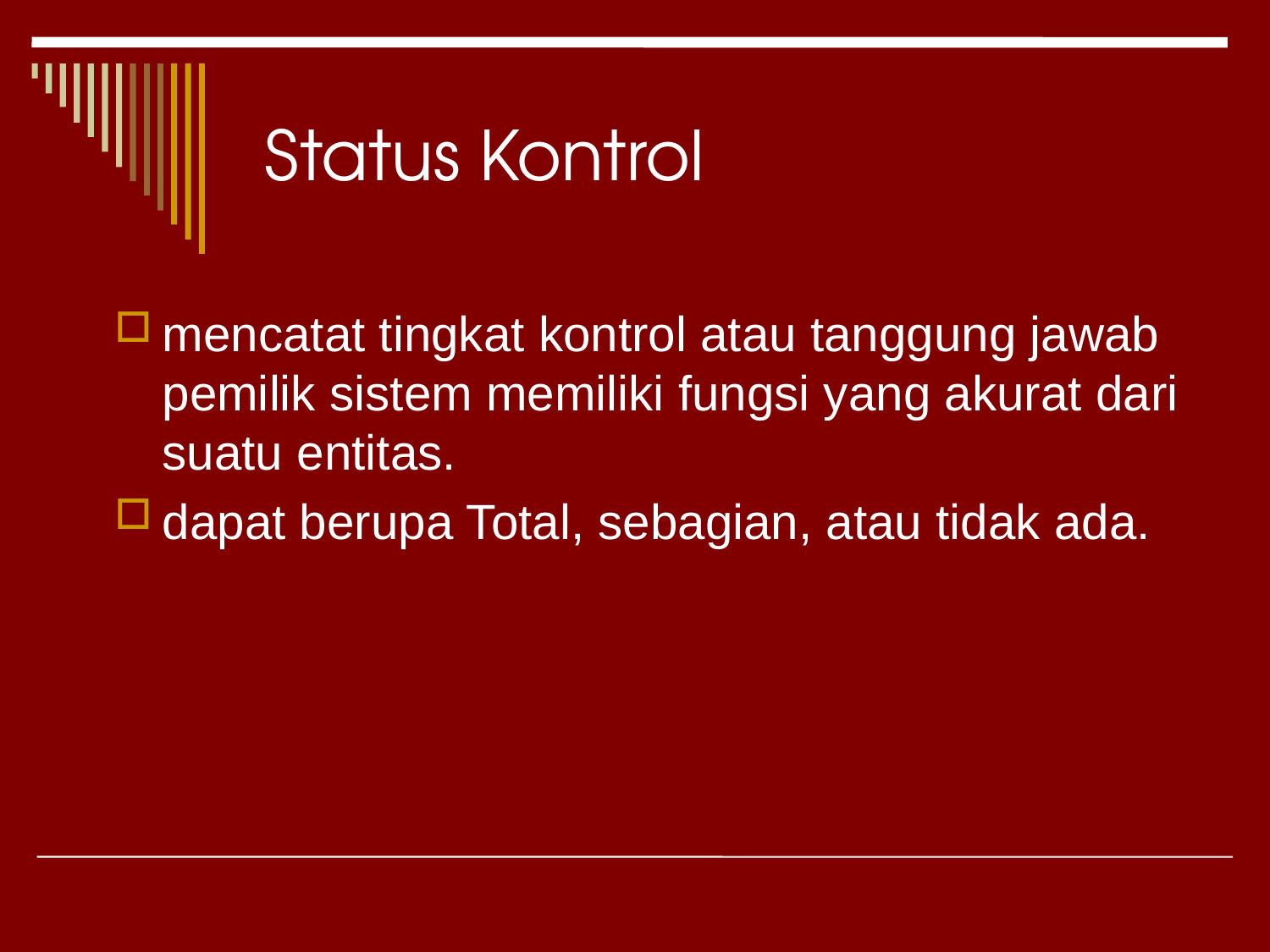

# Status Kontrol
mencatat tingkat kontrol atau tanggung jawab pemilik sistem memiliki fungsi yang akurat dari suatu entitas.
dapat berupa Total, sebagian, atau tidak ada.